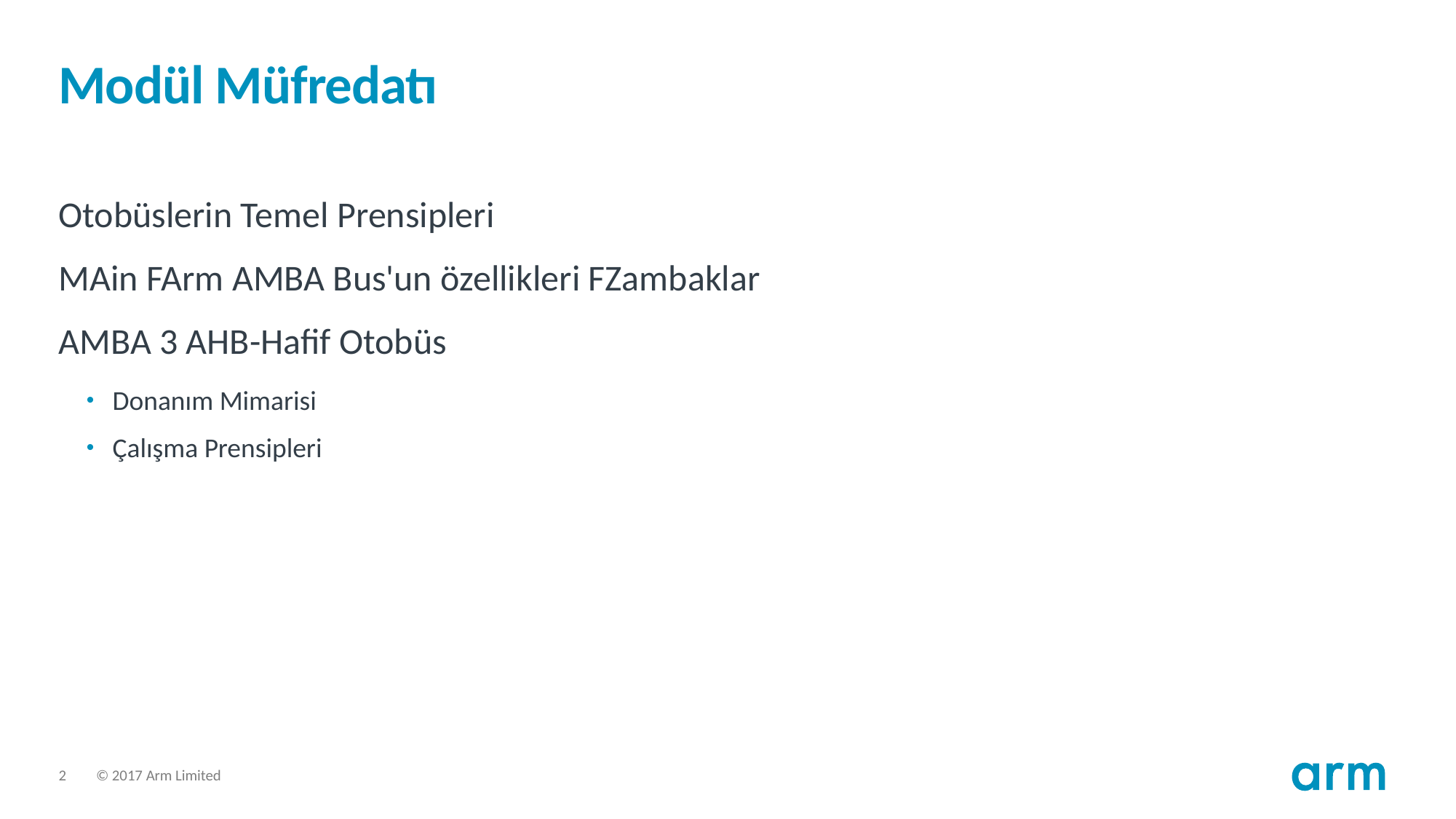

# Modül Müfredatı
Otobüslerin Temel Prensipleri
MAin FArm AMBA Bus'un özellikleri FZambaklar
AMBA 3 AHB-Hafif Otobüs
 Donanım Mimarisi
 Çalışma Prensipleri